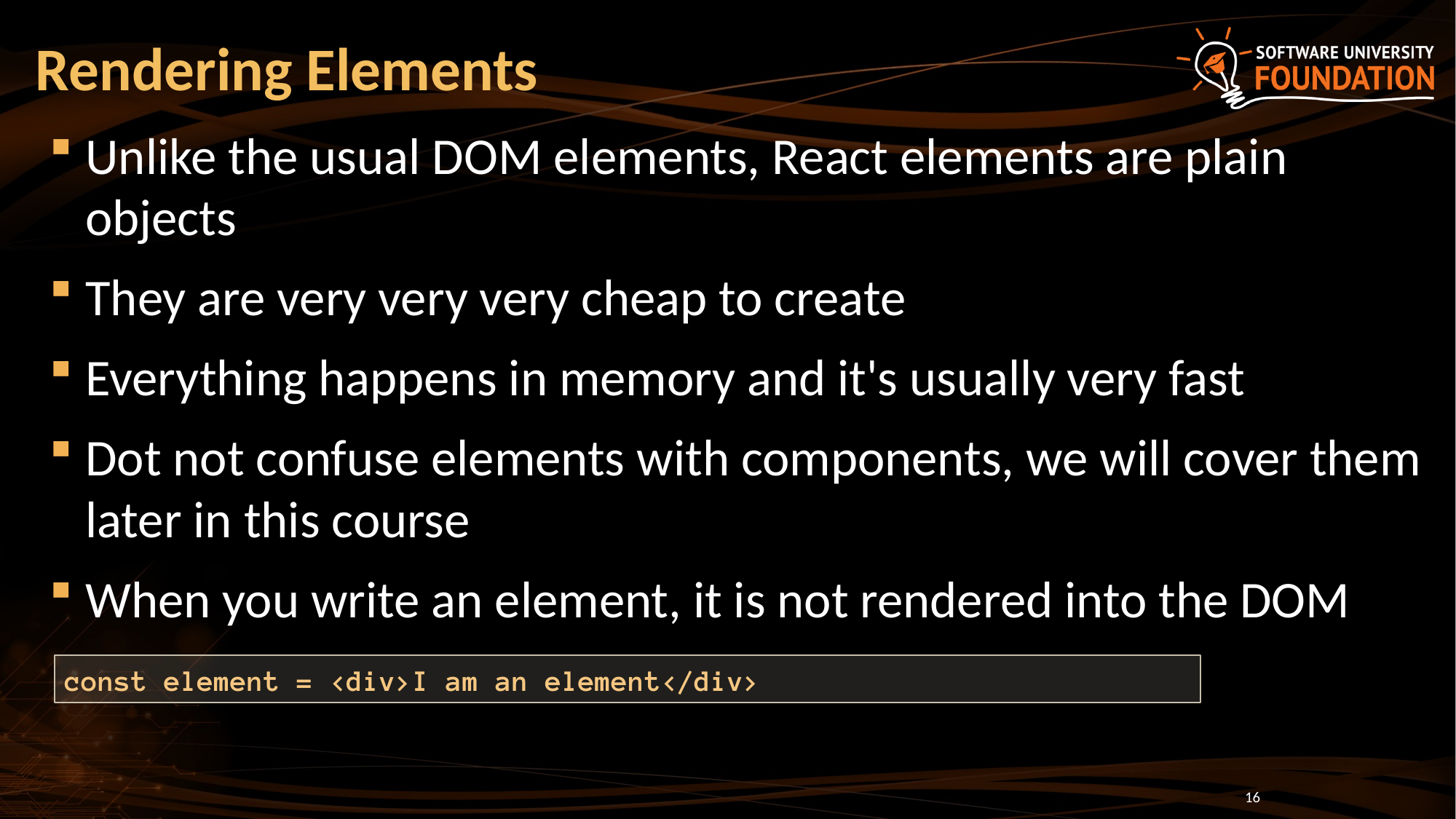

# Rendering Elements
Unlike the usual DOM elements, React elements are plain objects
They are very very very cheap to create
Everything happens in memory and it's usually very fast
Dot not confuse elements with components, we will cover them later in this course
When you write an element, it is not rendered into the DOM
const element = <div>I am an element</div>
16